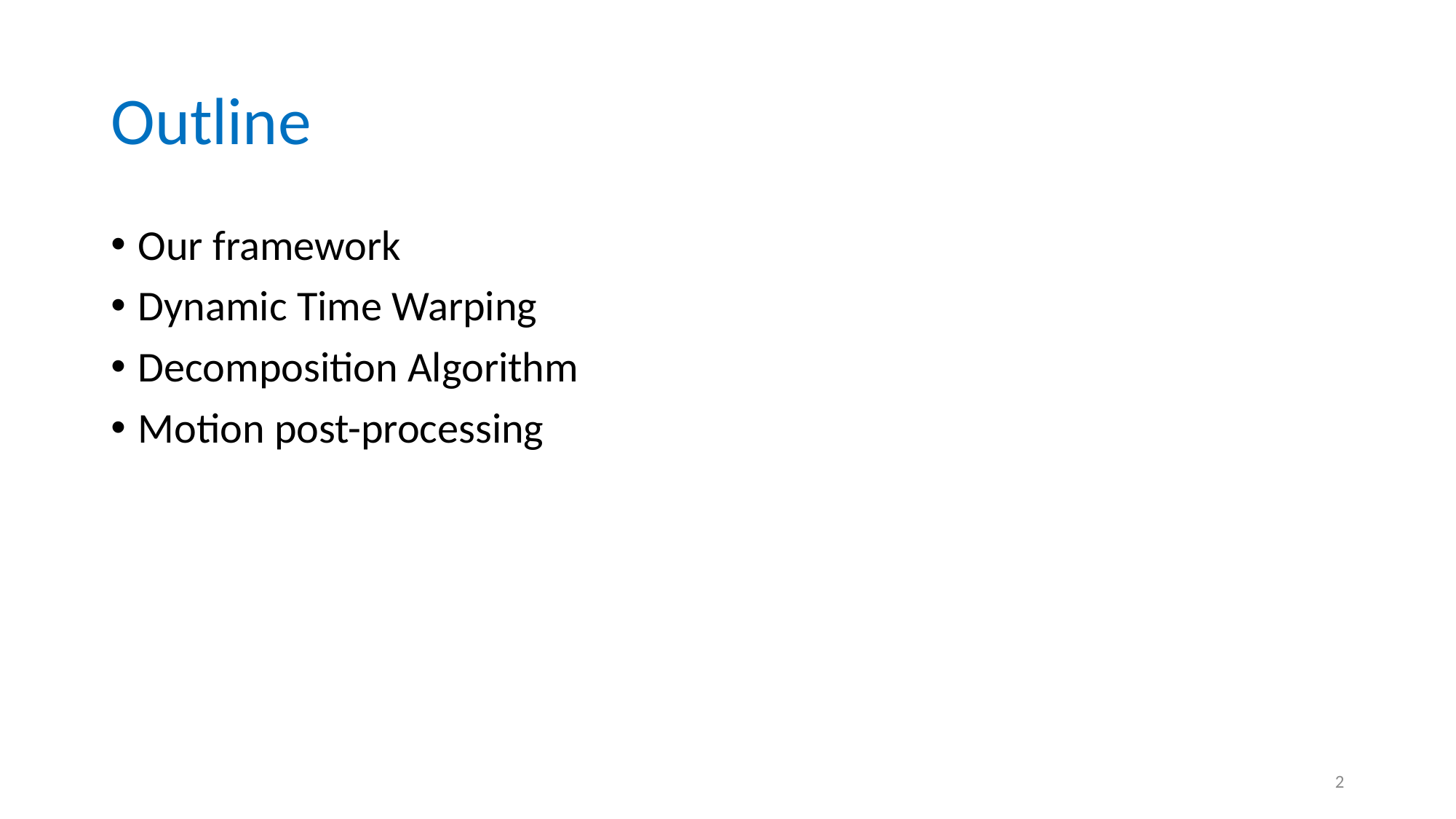

# Outline
Our framework
Dynamic Time Warping
Decomposition Algorithm
Motion post-processing
2